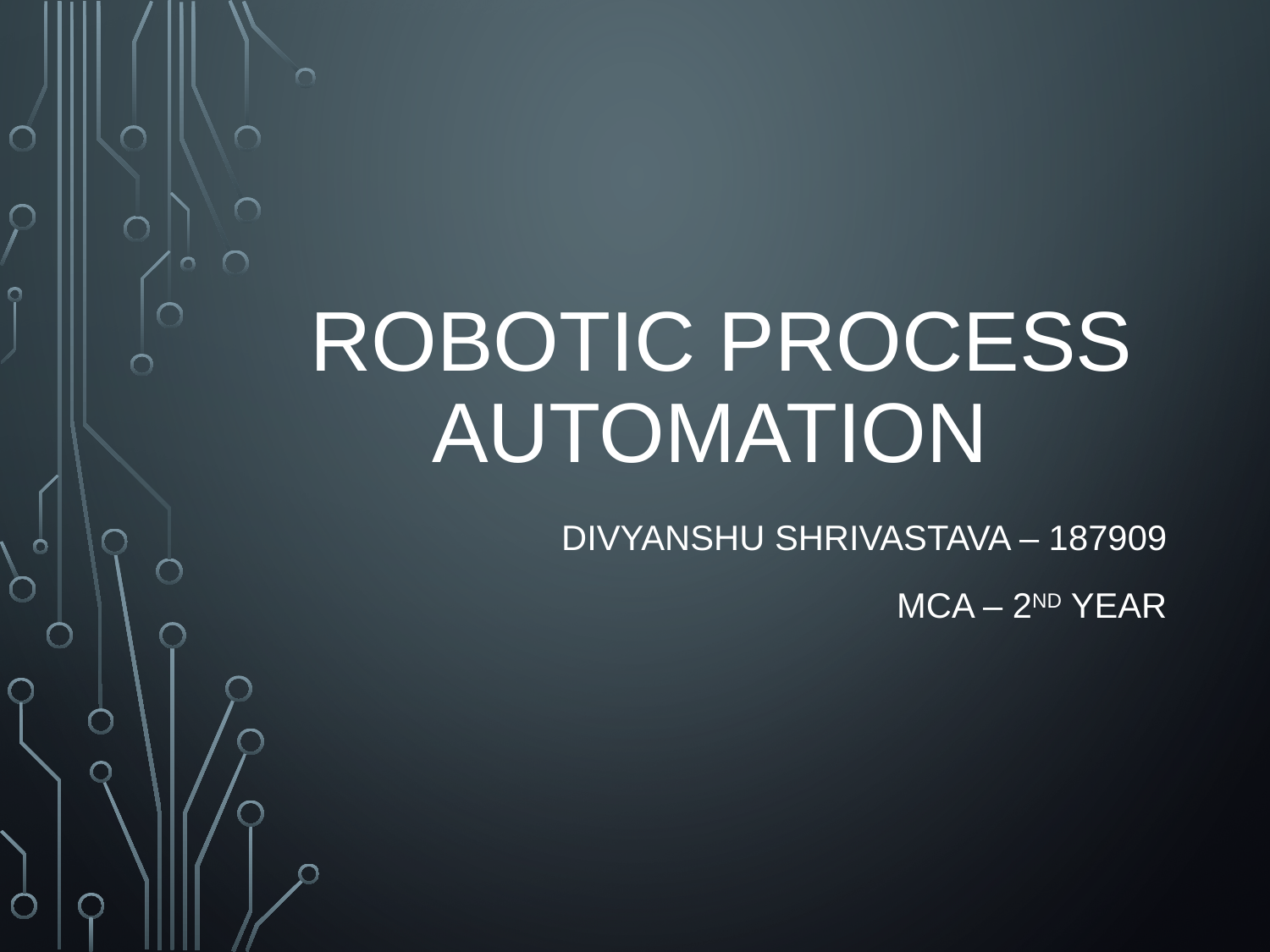

# ROBOTIC PROCESS AUTOMATION
Divyanshu Shrivastava – 187909
MCA – 2nd YEAR